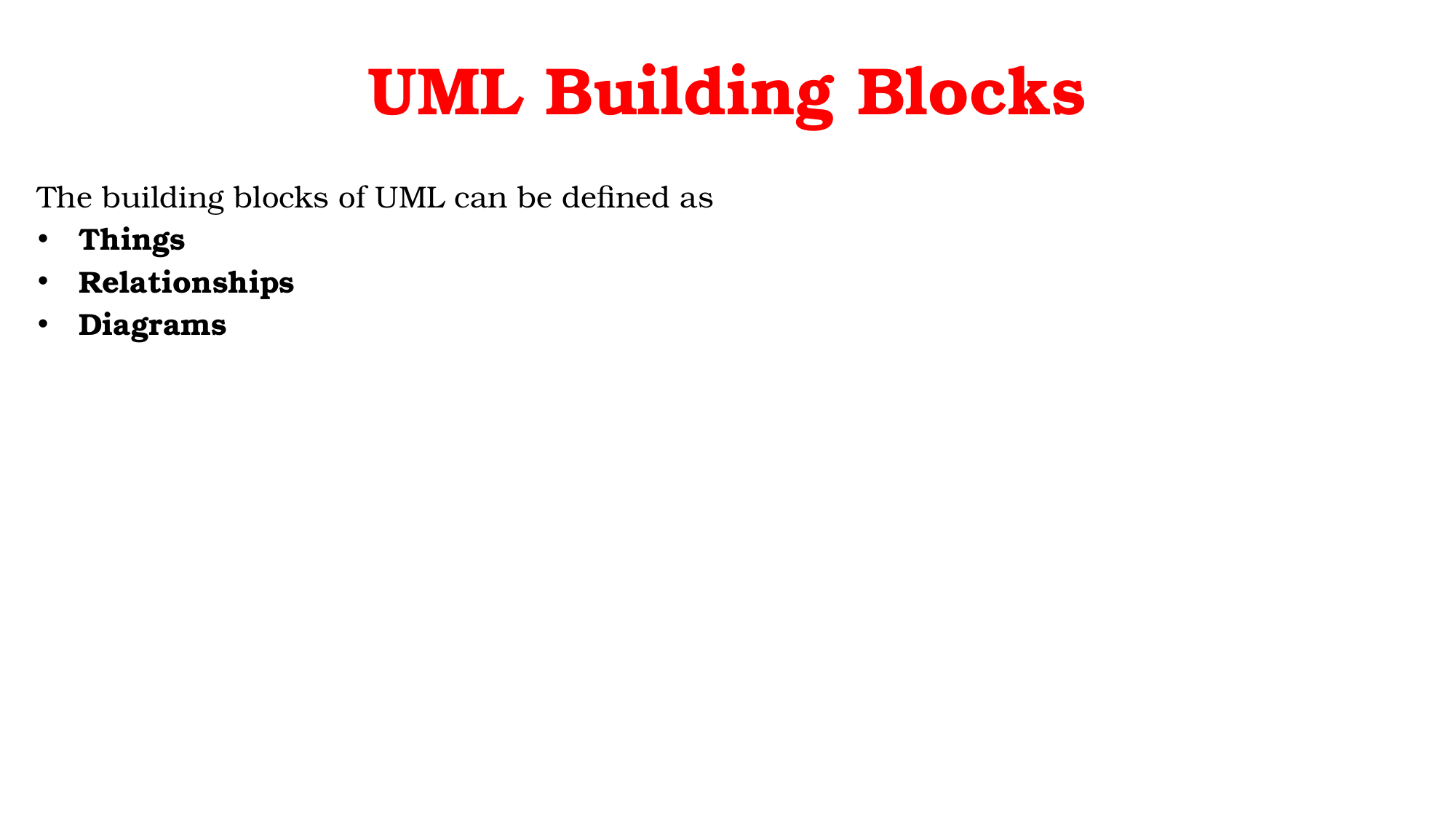

# UML Building Blocks
The building blocks of UML can be defined as
Things
Relationships
Diagrams